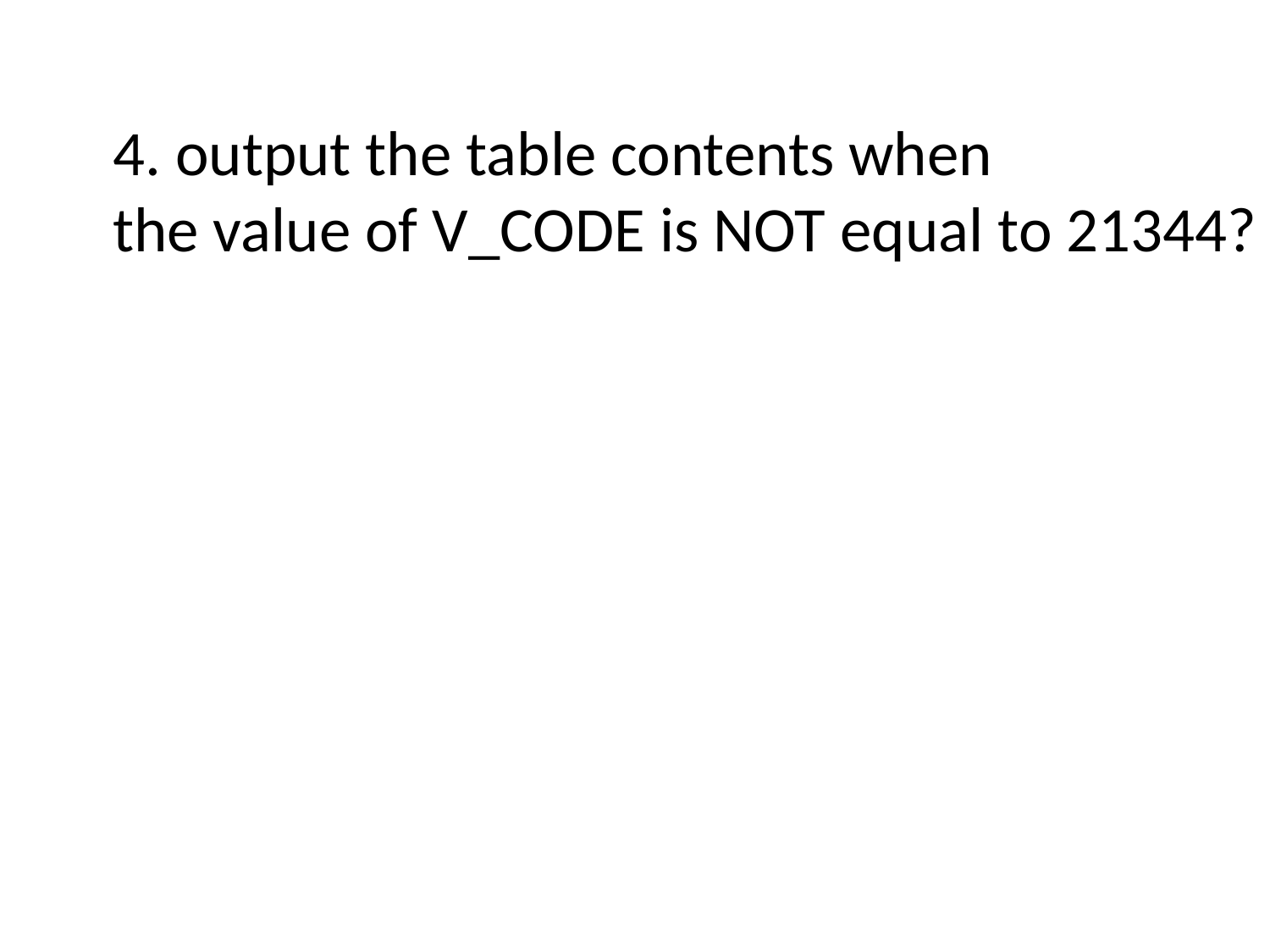

4. output the table contents when
the value of V_CODE is NOT equal to 21344?